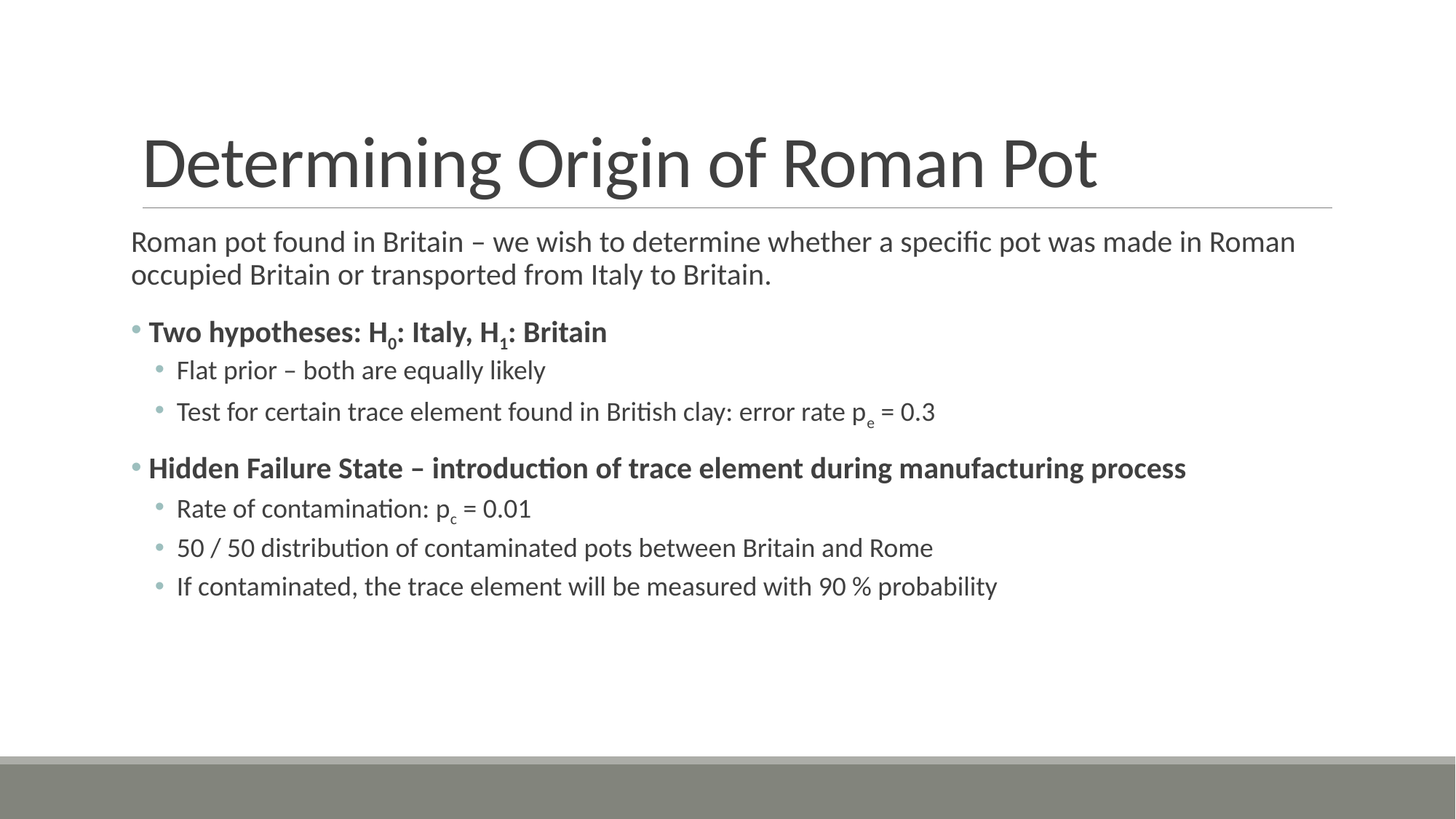

# Determining Origin of Roman Pot
Roman pot found in Britain – we wish to determine whether a specific pot was made in Roman occupied Britain or transported from Italy to Britain.
 Two hypotheses: H0: Italy, H1: Britain
Flat prior – both are equally likely
Test for certain trace element found in British clay: error rate pe = 0.3
 Hidden Failure State – introduction of trace element during manufacturing process
Rate of contamination: pc = 0.01
50 / 50 distribution of contaminated pots between Britain and Rome
If contaminated, the trace element will be measured with 90 % probability